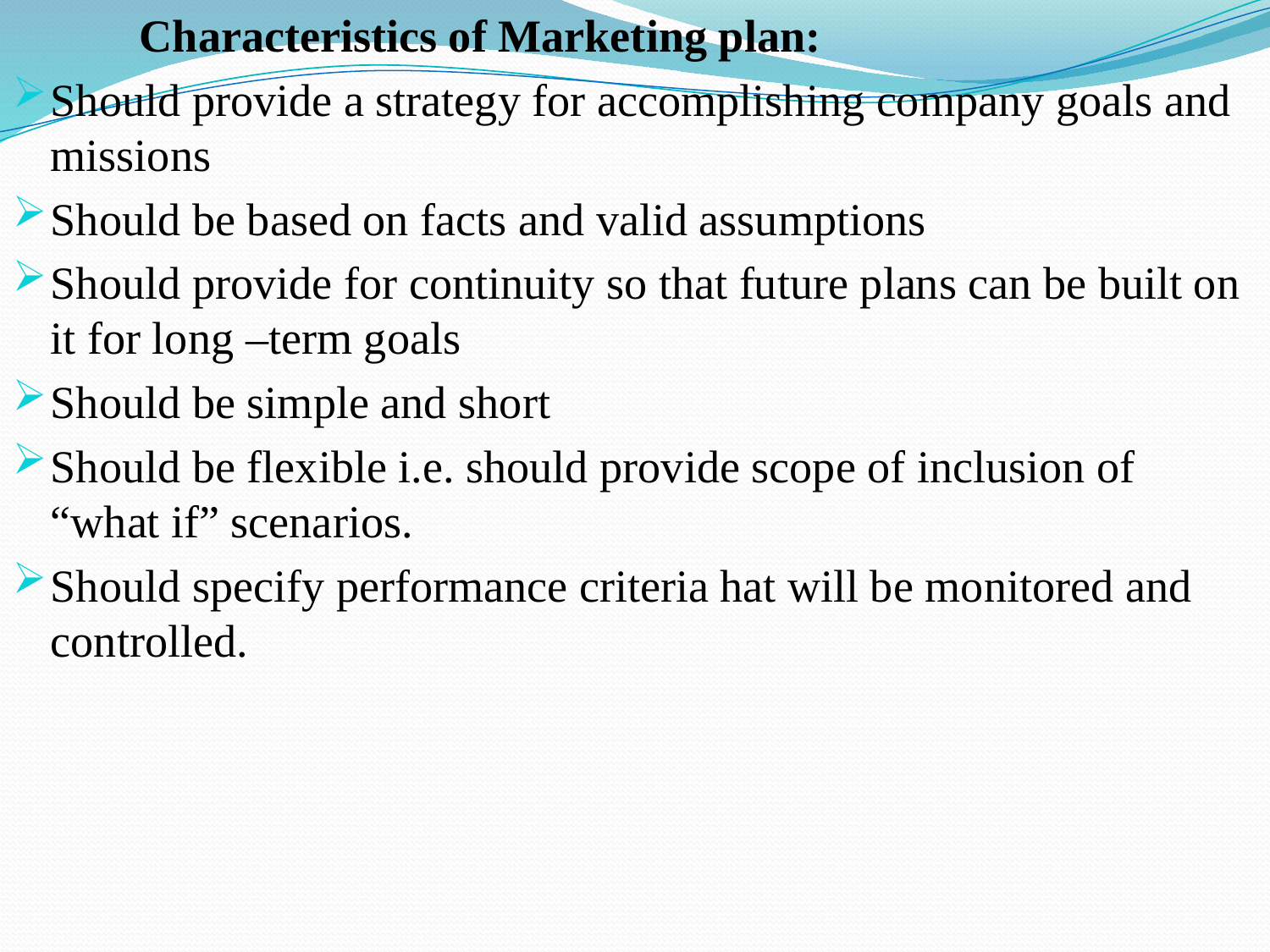

Characteristics of Marketing plan:
Should provide a strategy for accomplishing company goals and missions
Should be based on facts and valid assumptions
Should provide for continuity so that future plans can be built on it for long –term goals
Should be simple and short
Should be flexible i.e. should provide scope of inclusion of “what if” scenarios.
Should specify performance criteria hat will be monitored and controlled.